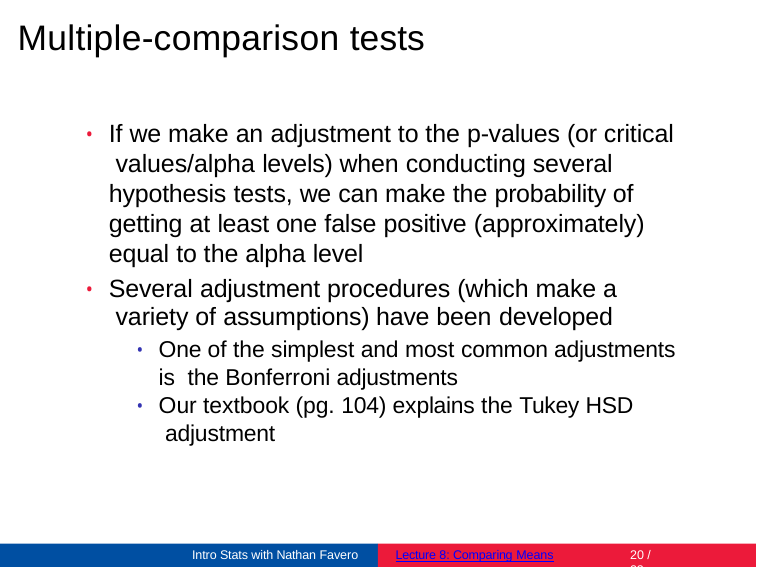

# Multiple-comparison tests
If we make an adjustment to the p-values (or critical  values/alpha levels) when conducting several  hypothesis tests, we can make the probability of  getting at least one false positive (approximately)  equal to the alpha level
Several adjustment procedures (which make a  variety of assumptions) have been developed
One of the simplest and most common adjustments is  the Bonferroni adjustments
Our textbook (pg. 104) explains the Tukey HSD  adjustment

Intro Stats with Nathan Favero
Lecture 8: Comparing Means
20 / 23